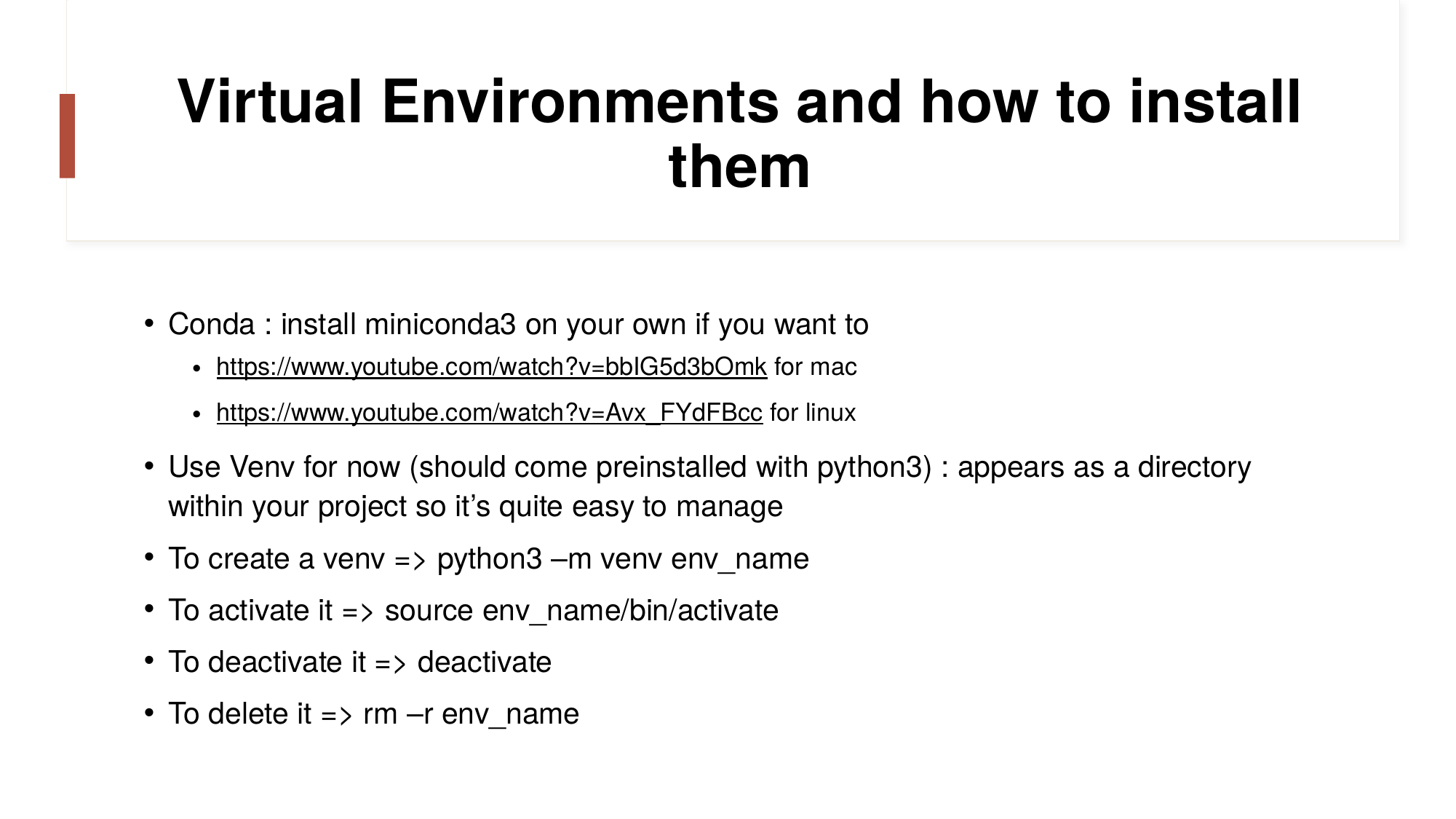

# Virtual Environments and how to install them
Conda : install miniconda3 on your own if you want to
https://www.youtube.com/watch?v=bbIG5d3bOmk for mac
https://www.youtube.com/watch?v=Avx_FYdFBcc for linux
Use Venv for now (should come preinstalled with python3) : appears as a directory within your project so it’s quite easy to manage
To create a venv => python3 –m venv env_name
To activate it => source env_name/bin/activate
To deactivate it => deactivate
To delete it => rm –r env_name